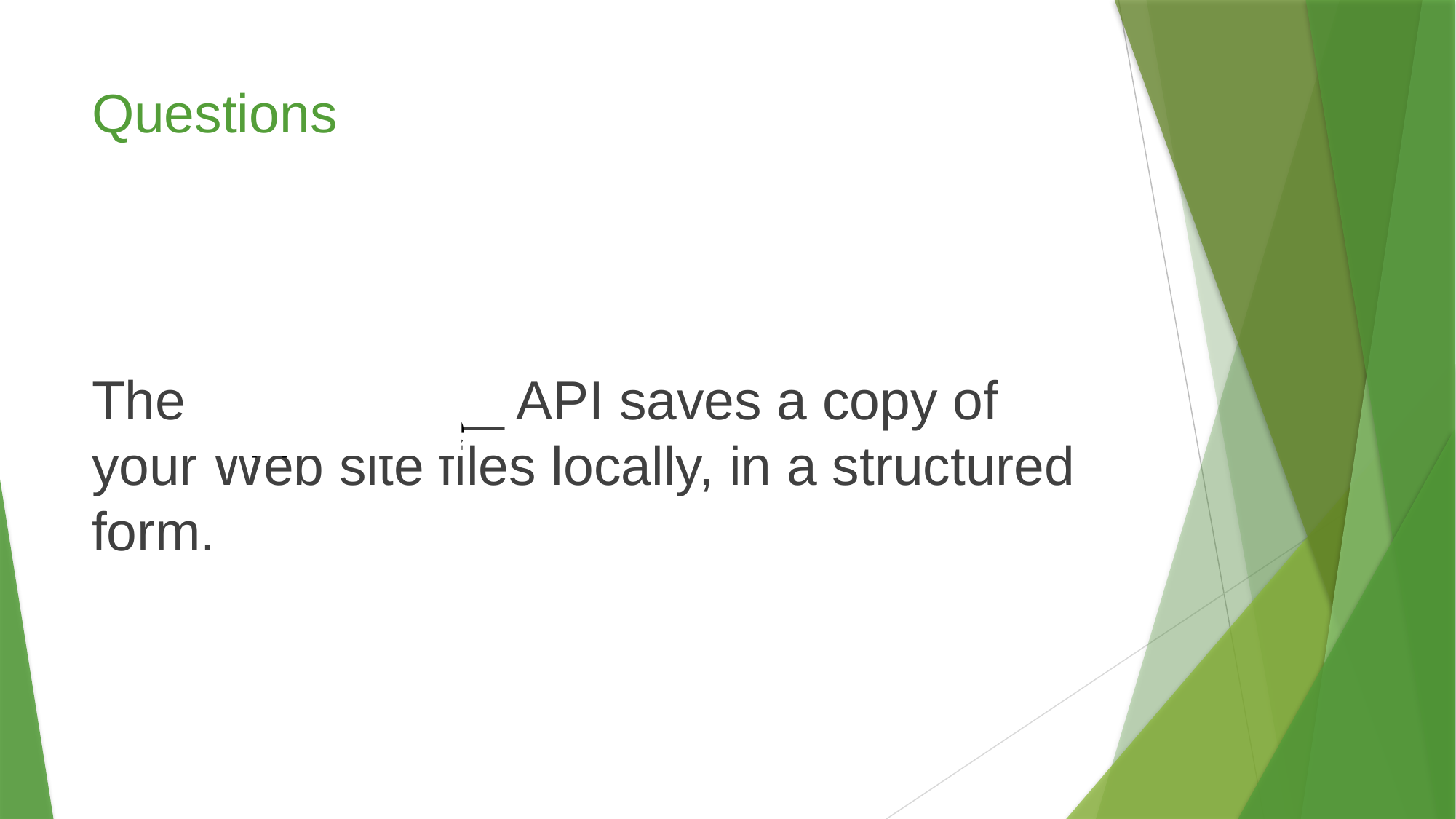

# Questions
The __________ API saves a copy of your Web site files locally, in a structured form.

AppCache